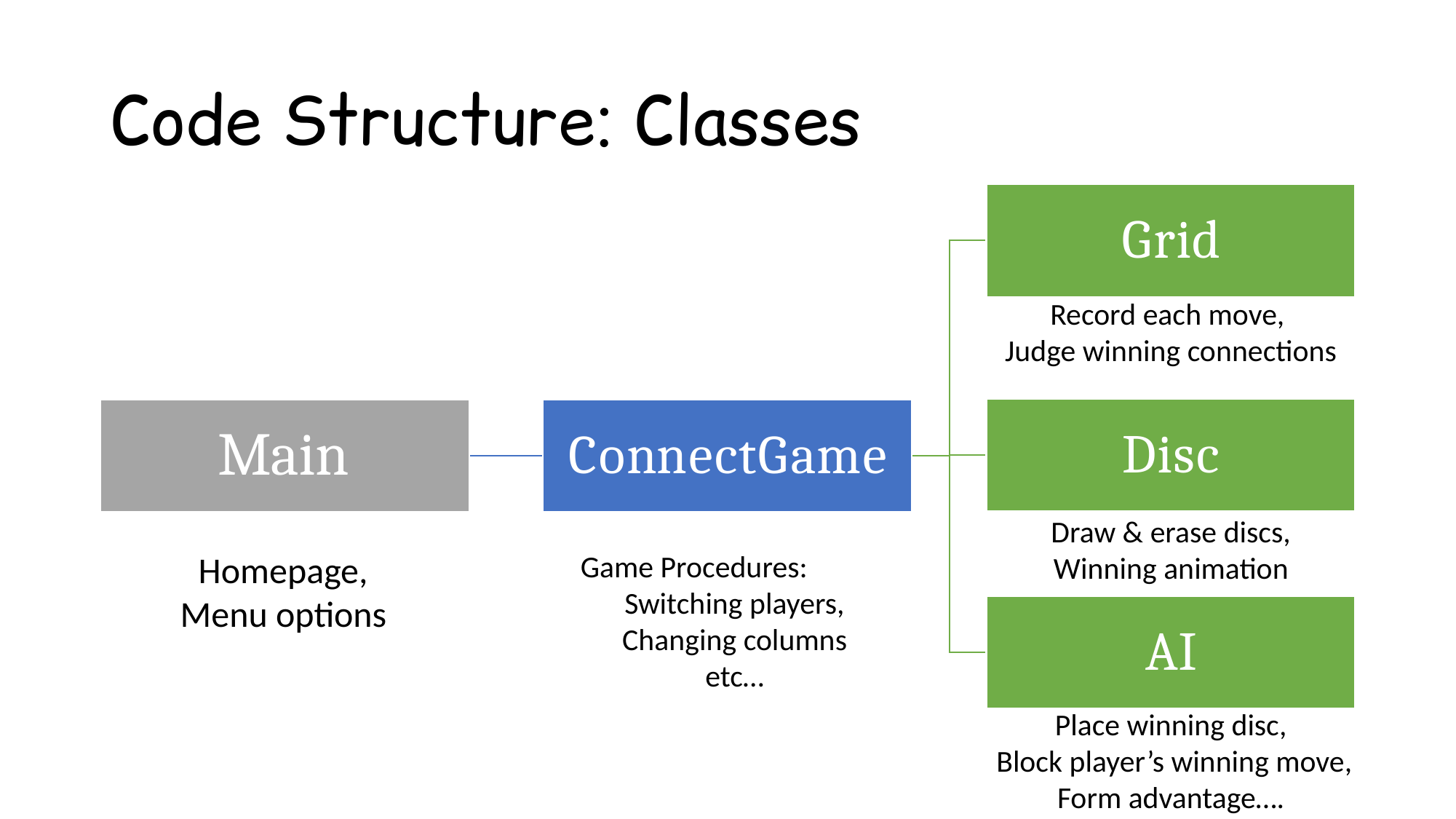

# Code Structure: Classes
Main
ConnectGame
Grid
Disc
AI
Record each move,
Judge winning connections
Draw & erase discs,
Winning animation
Homepage,
Menu options
Game Procedures:
Switching players,
Changing columns
 etc…
Place winning disc,
 Block player’s winning move, Form advantage….